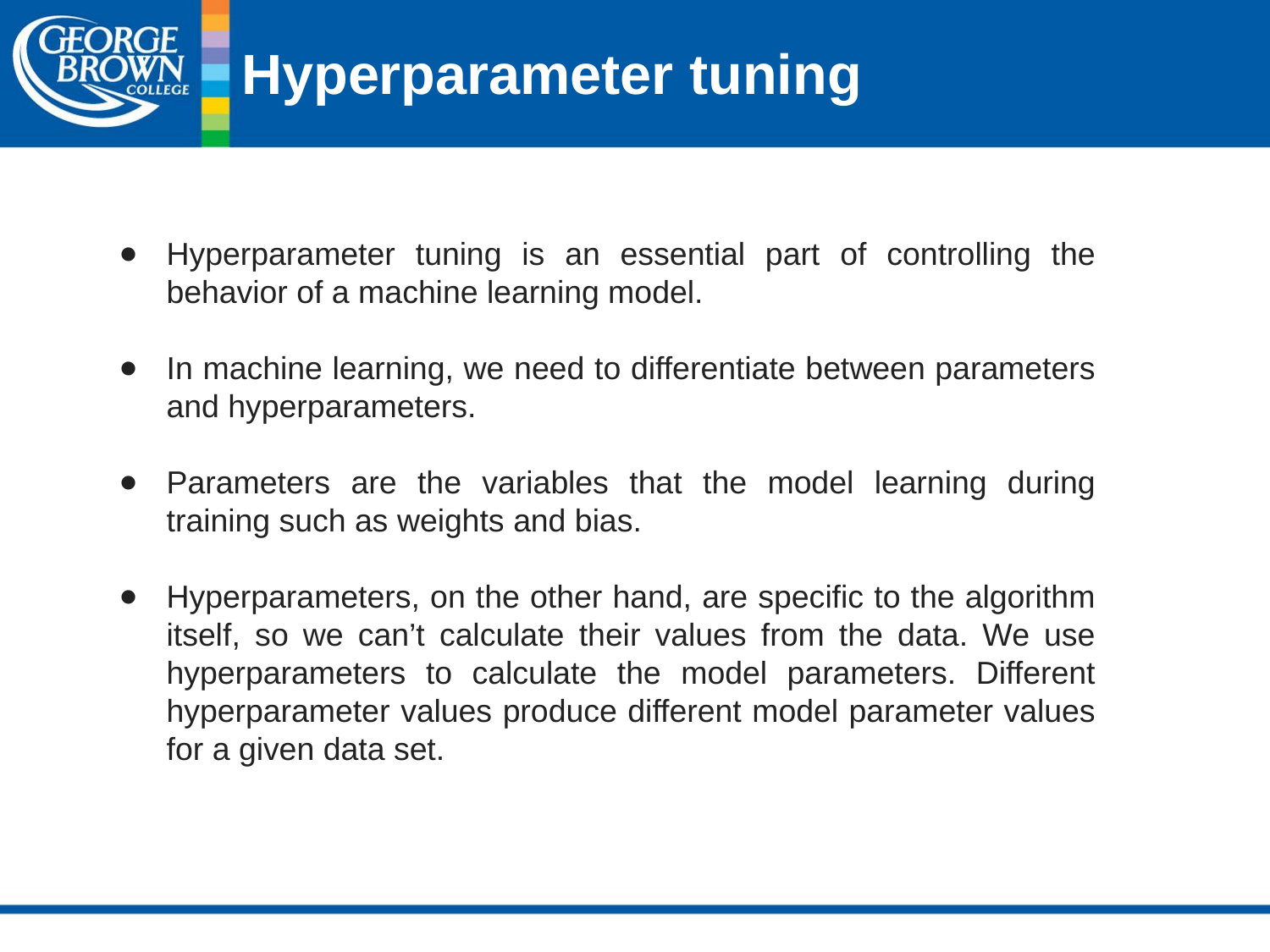

# Hyperparameter tuning
Hyperparameter tuning is an essential part of controlling the behavior of a machine learning model.

In machine learning, we need to differentiate between parameters and hyperparameters.

Parameters are the variables that the model learning during training such as weights and bias.

Hyperparameters, on the other hand, are specific to the algorithm itself, so we can’t calculate their values from the data. We use hyperparameters to calculate the model parameters. Different hyperparameter values produce different model parameter values for a given data set.